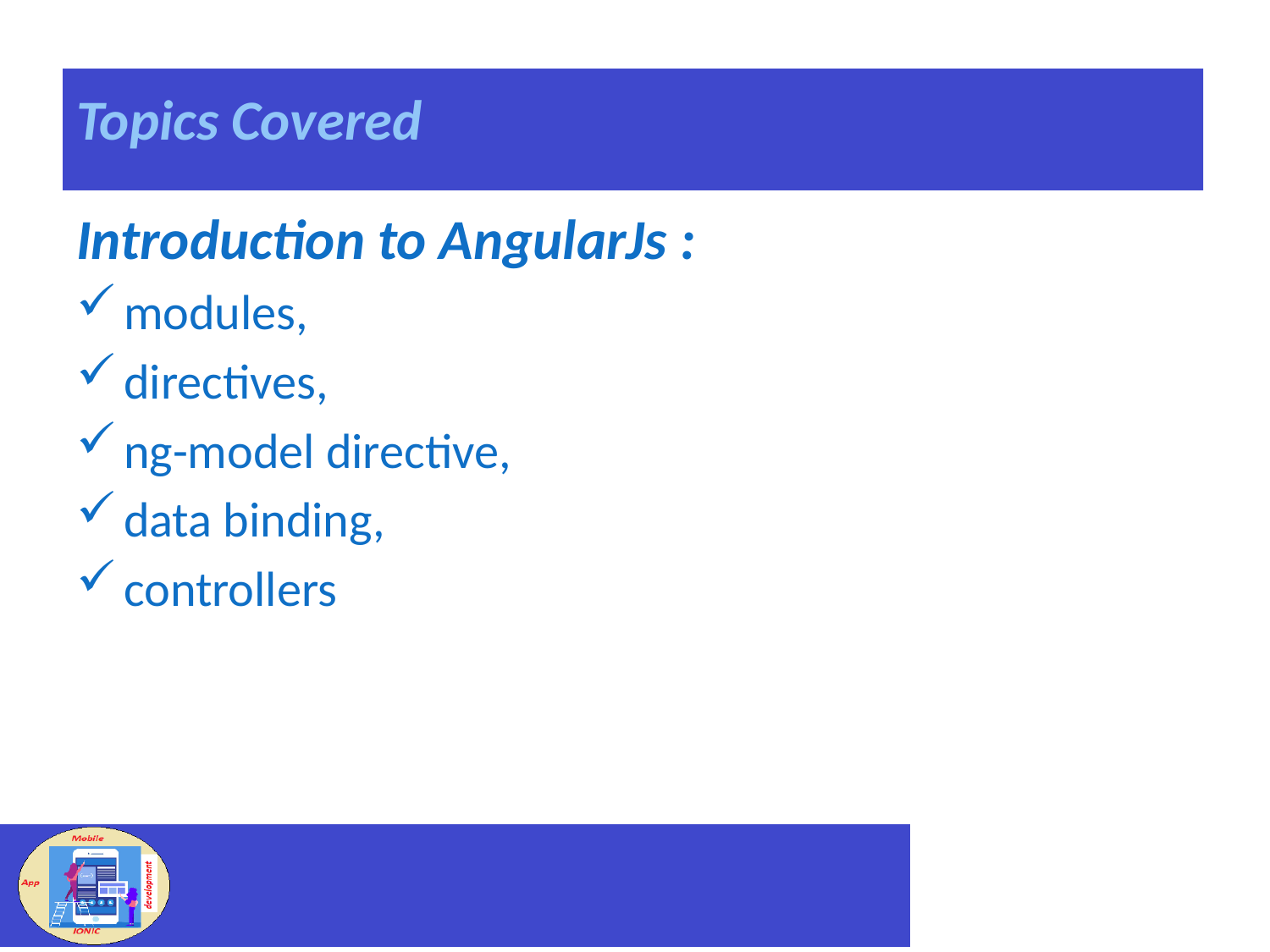

# Topics Covered
Introduction to AngularJs :
modules,
directives,
ng-model directive,
data binding,
controllers